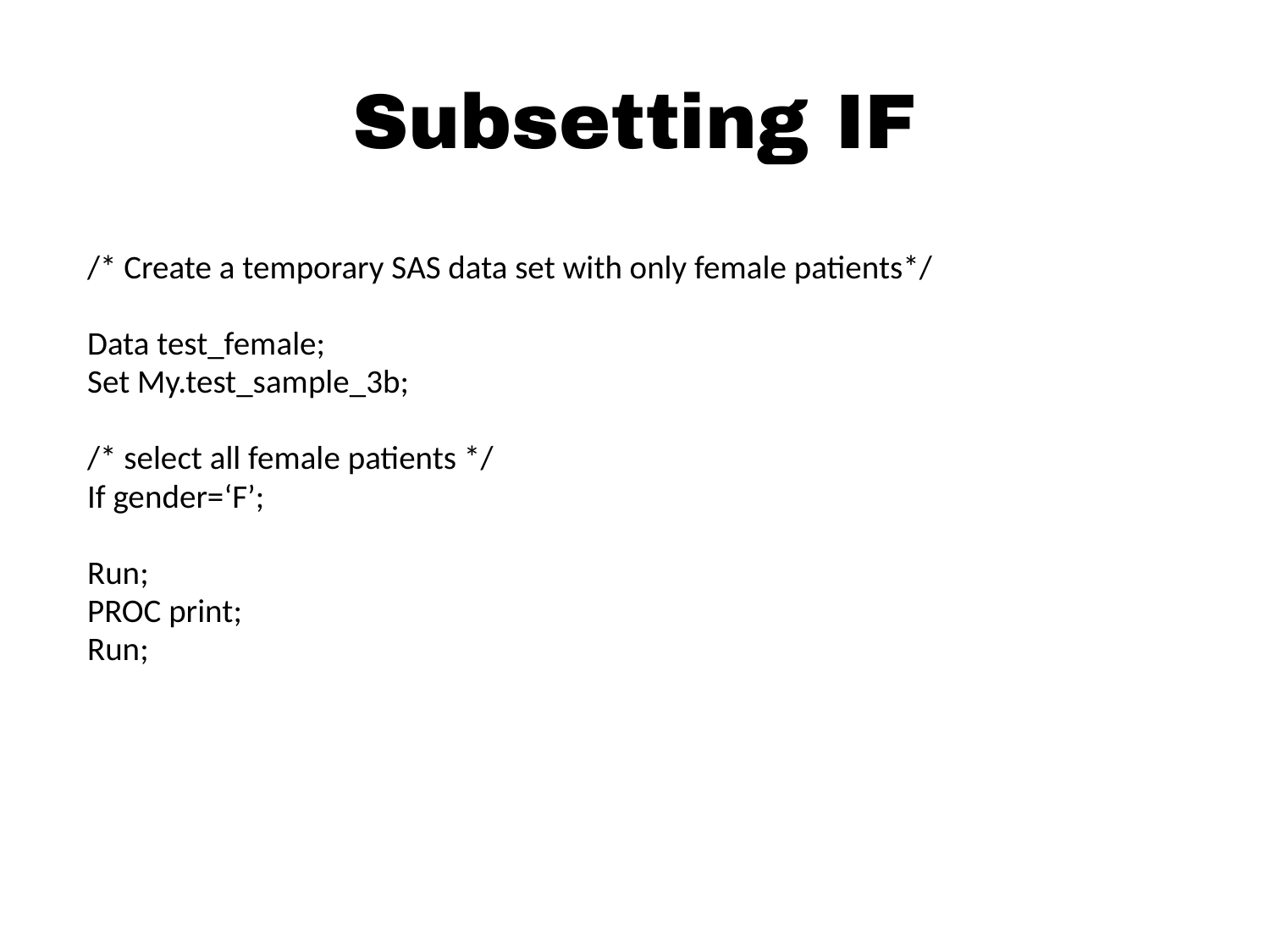

# Subsetting IF

/* Create a temporary SAS data set with only female patients*/

Data test_female;
Set My.test_sample_3b;

/* select all female patients */
If gender=‘F’;

Run;
PROC print;
Run;